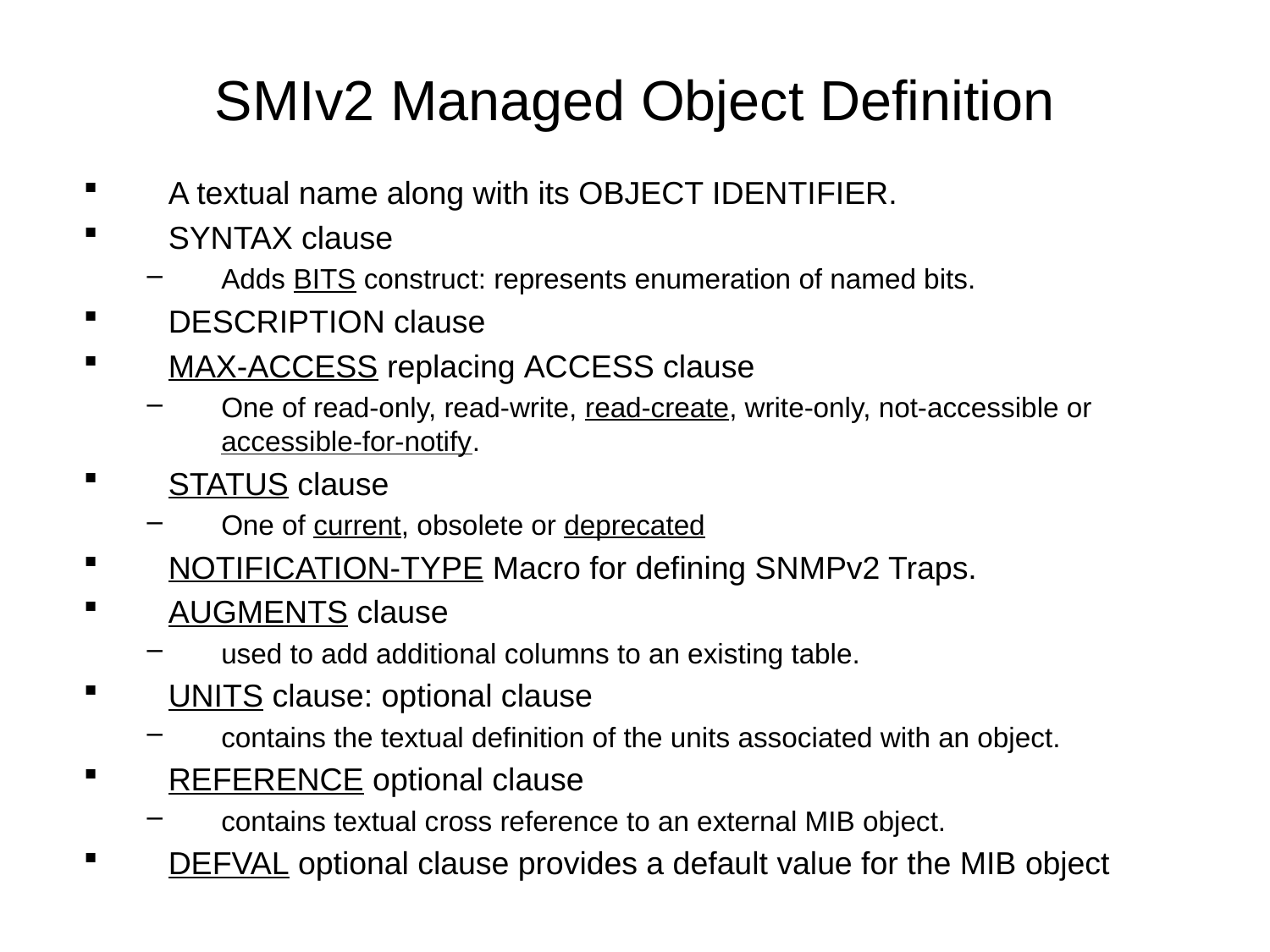

# SMIv2 Managed Object Definition
A textual name along with its OBJECT IDENTIFIER.
SYNTAX clause
Adds BITS construct: represents enumeration of named bits.
DESCRIPTION clause
MAX-ACCESS replacing ACCESS clause
One of read-only, read-write, read-create, write-only, not-accessible or accessible-for-notify.
STATUS clause
One of current, obsolete or deprecated
NOTIFICATION-TYPE Macro for defining SNMPv2 Traps.
AUGMENTS clause
used to add additional columns to an existing table.
UNITS clause: optional clause
contains the textual definition of the units associated with an object.
REFERENCE optional clause
contains textual cross reference to an external MIB object.
DEFVAL optional clause provides a default value for the MIB object